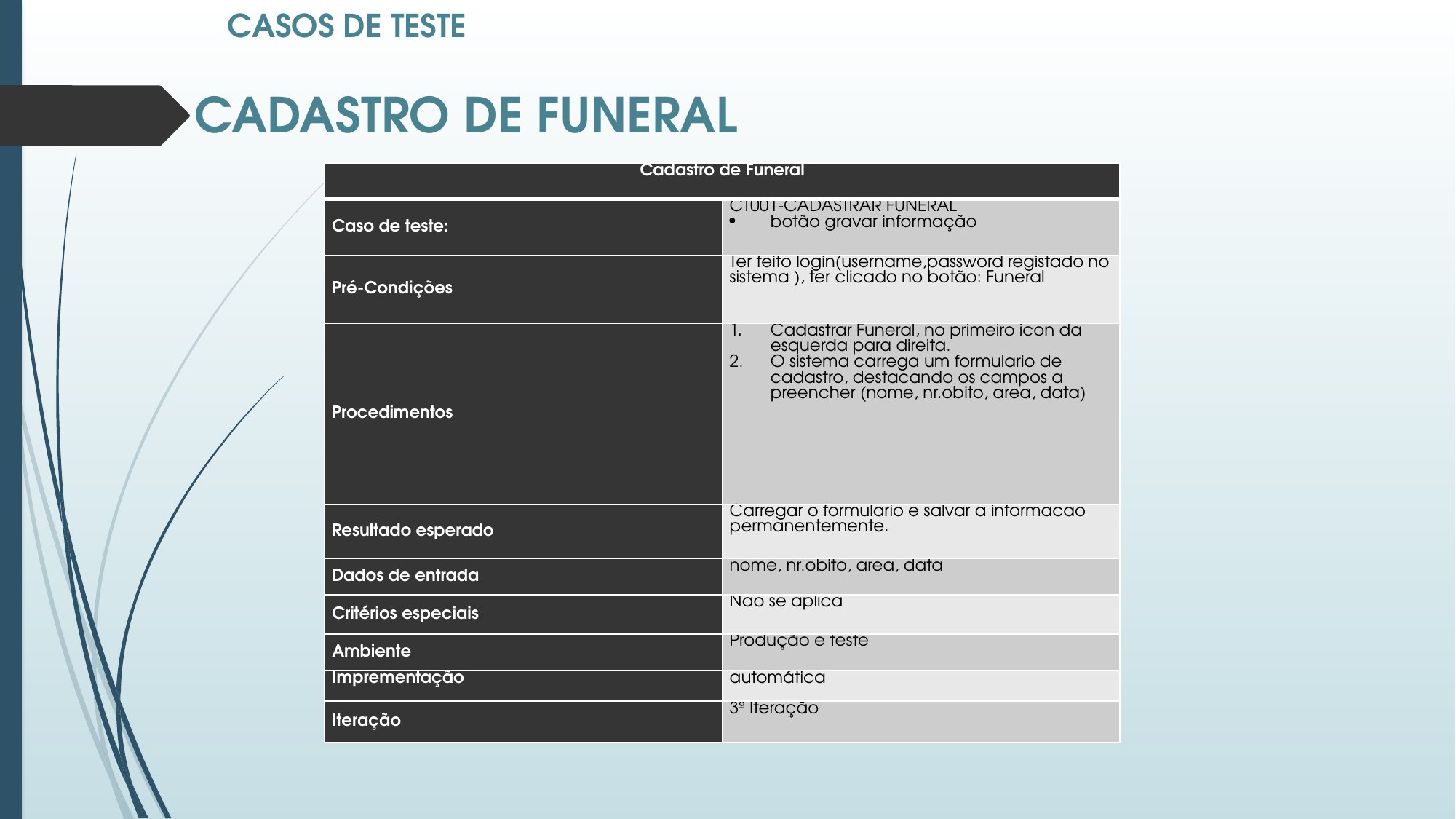

# CASOS DE TESTE
CADASTRO DE FUNERAL
| Cadastro de Funeral |  |
| --- | --- |
| Caso de teste: | CT001-CADASTRAR FUNERAL botão gravar informação |
| Pré-Condições | Ter feito login(username,password registado no sistema ), ter clicado no botão: Funeral |
| Procedimentos | Cadastrar Funeral, no primeiro icon da esquerda para direita. O sistema carrega um formulario de cadastro, destacando os campos a preencher (nome, nr.obito, area, data) |
| Resultado esperado | Carregar o formulario e salvar a informacao permanentemente. |
| Dados de entrada | nome, nr.obito, area, data |
| Critérios especiais | Nao se aplica |
| Ambiente | Produção e teste |
| Imprementação | automática |
| Iteração | 3ª Iteração |